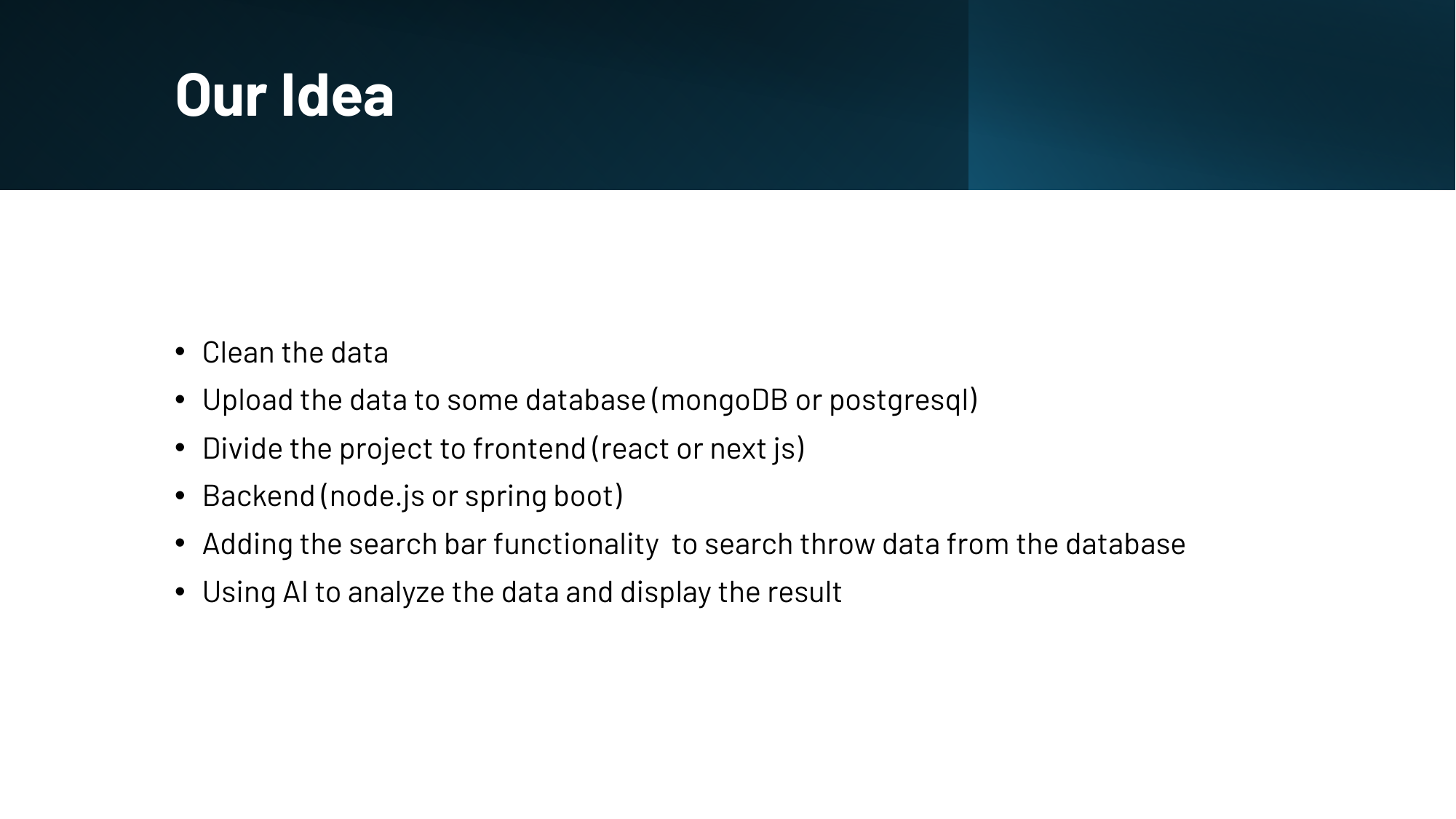

# Our Idea
Clean the data
Upload the data to some database (mongoDB or postgresql)
Divide the project to frontend (react or next js)
Backend (node.js or spring boot)
Adding the search bar functionality  to search throw data from the database
Using AI to analyze the data and display the result